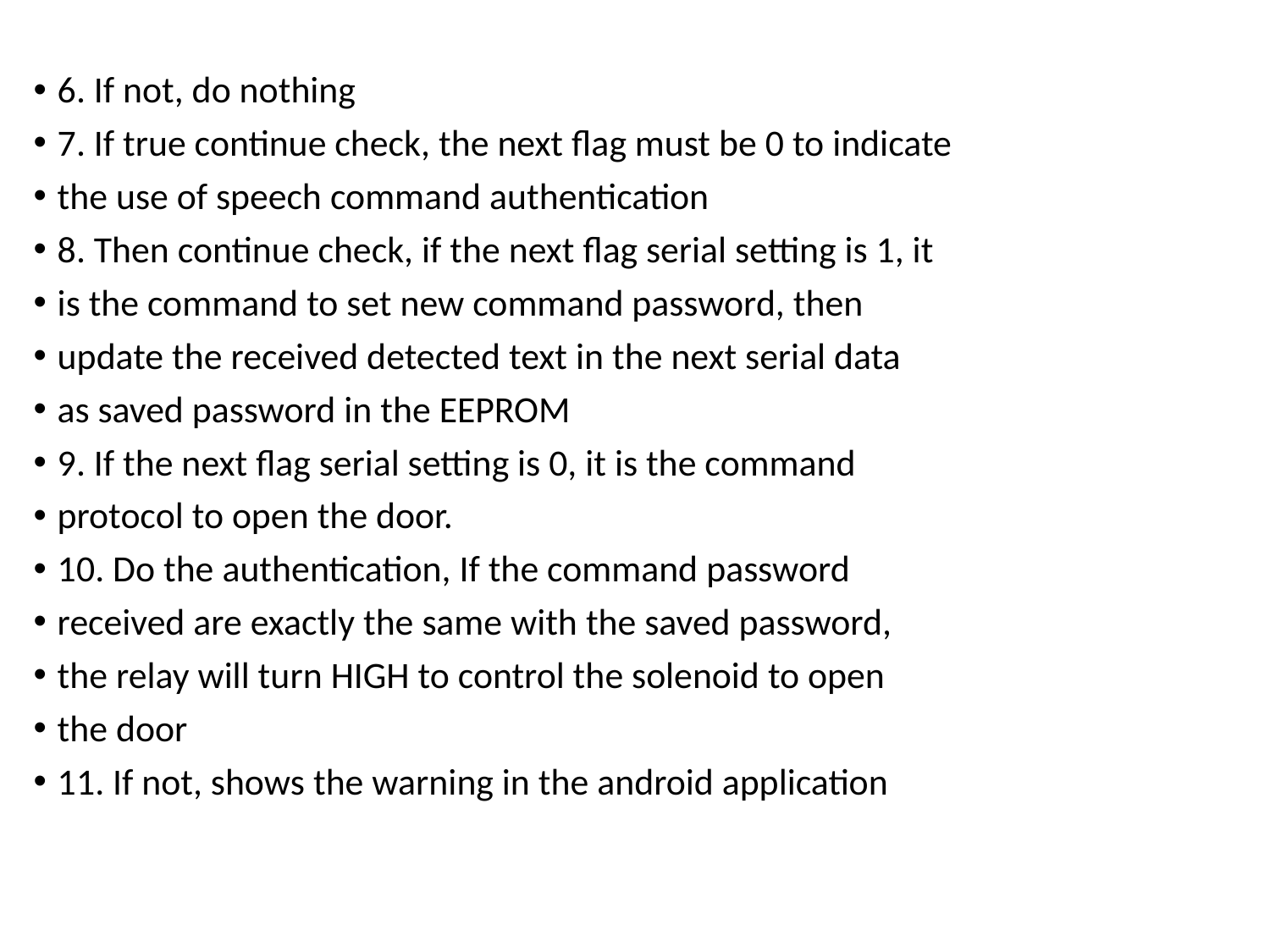

6. If not, do nothing
7. If true continue check, the next flag must be 0 to indicate
the use of speech command authentication
8. Then continue check, if the next flag serial setting is 1, it
is the command to set new command password, then
update the received detected text in the next serial data
as saved password in the EEPROM
9. If the next flag serial setting is 0, it is the command
protocol to open the door.
10. Do the authentication, If the command password
received are exactly the same with the saved password,
the relay will turn HIGH to control the solenoid to open
the door
11. If not, shows the warning in the android application